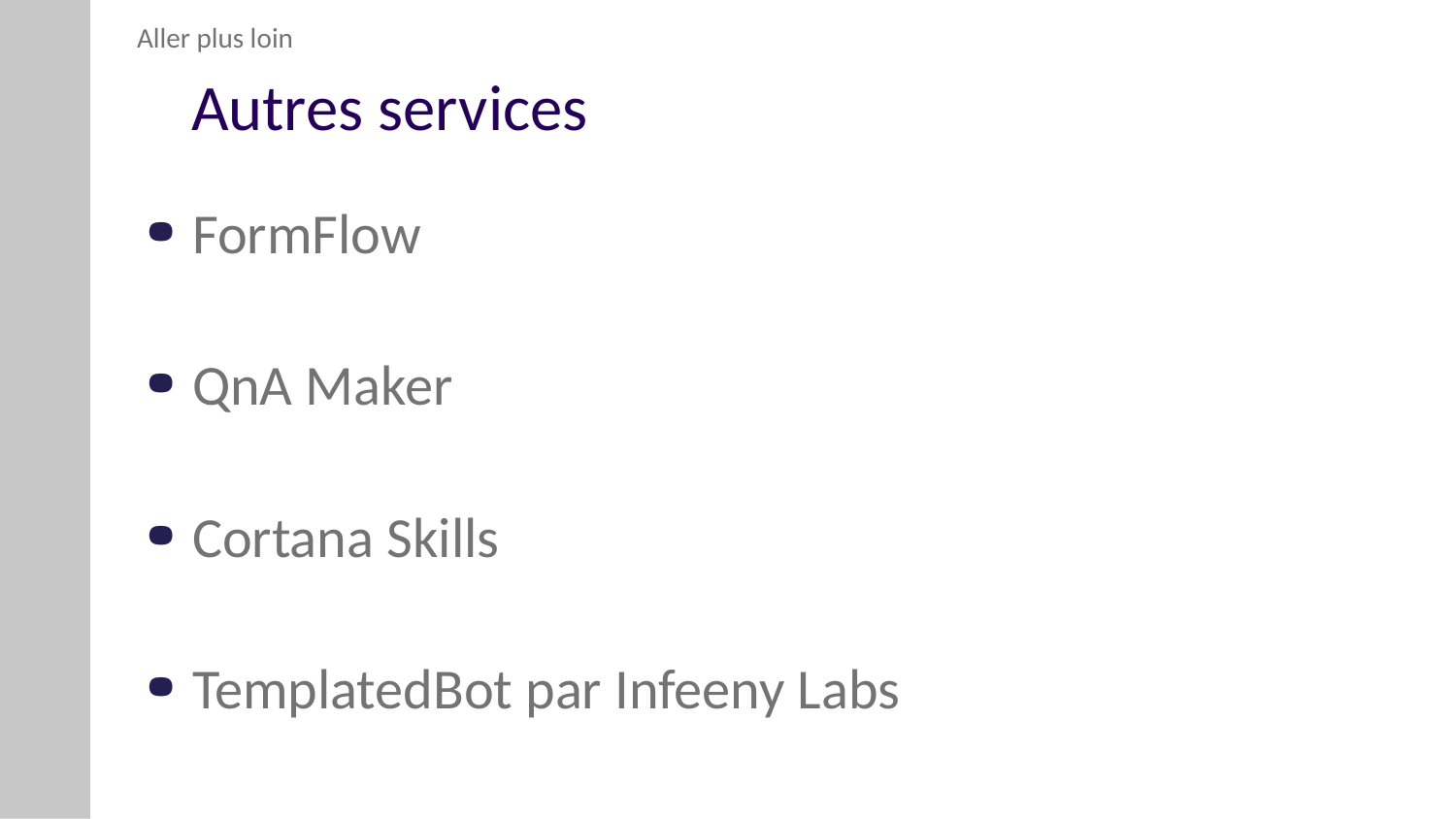

Aller plus loin
# Autres services
FormFlow

QnA Maker

Cortana Skills

TemplatedBot par Infeeny Labs